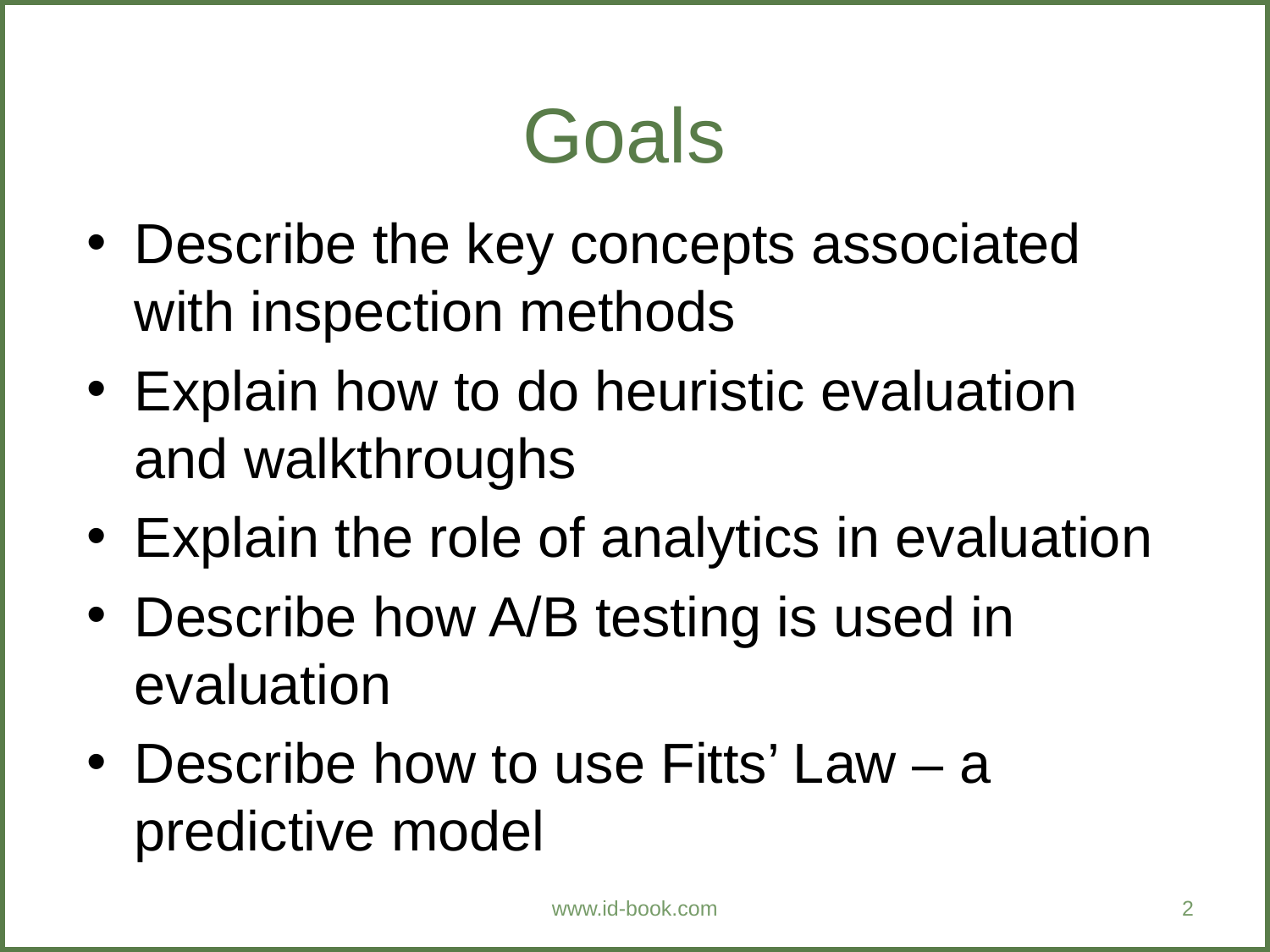

Goals
Describe the key concepts associated with inspection methods
Explain how to do heuristic evaluation and walkthroughs
Explain the role of analytics in evaluation
Describe how A/B testing is used in evaluation
Describe how to use Fitts’ Law – a predictive model
www.id-book.com
2